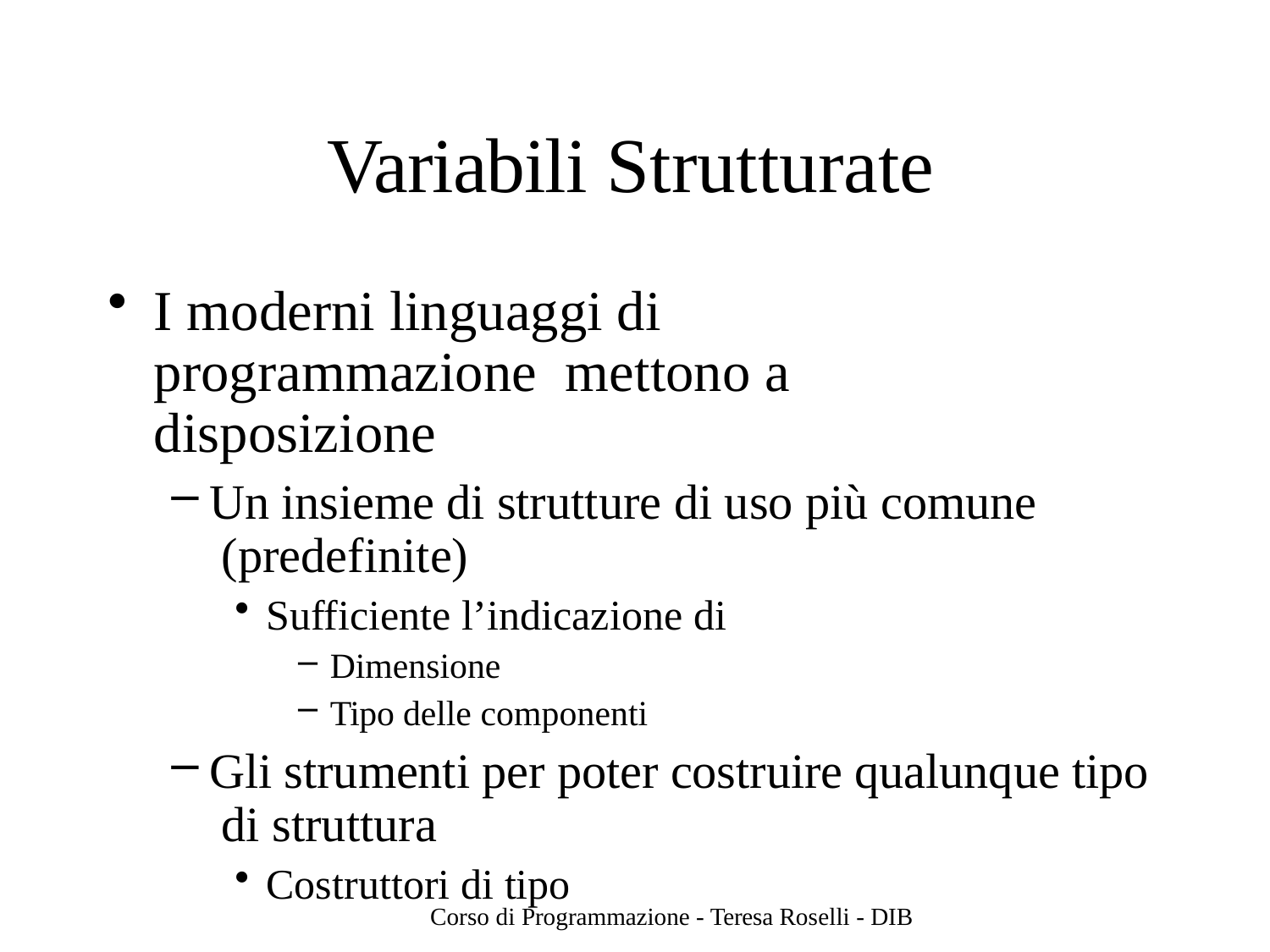

# Variabili Strutturate
I moderni linguaggi di programmazione  mettono a disposizione
Un insieme di strutture di uso più comune  (predefinite)
Sufficiente l’indicazione di
Dimensione
Tipo delle componenti
Gli strumenti per poter costruire qualunque tipo  di struttura
Costruttori di tipo
Corso di Programmazione - Teresa Roselli - DIB